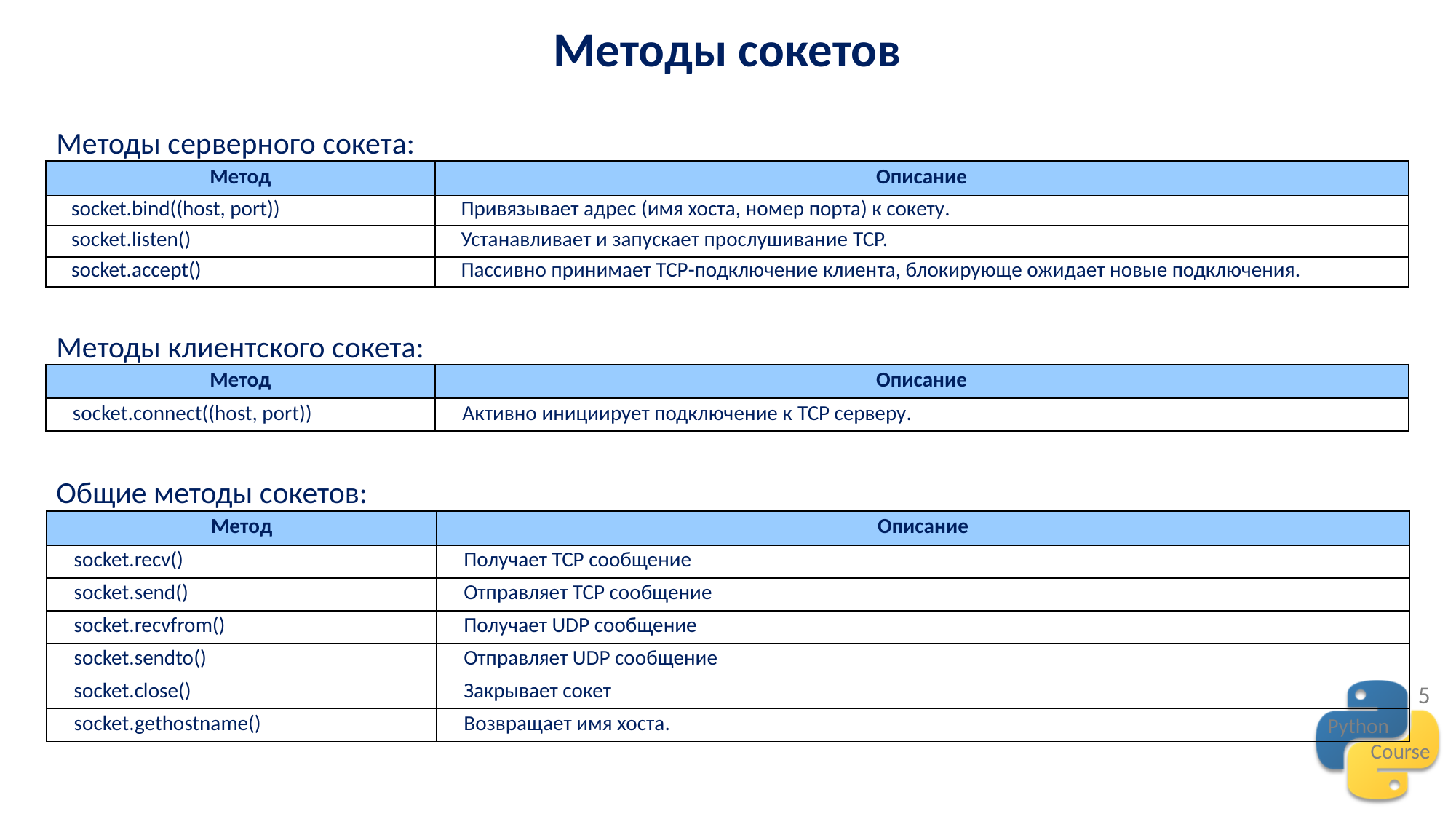

Методы сокетов
Методы серверного сокета:

Методы клиентского сокета:

Общие методы сокетов:

| Метод | Описание |
| --- | --- |
| socket.bind((host, port)) | Привязывает адрес (имя хоста, номер порта) к сокету. |
| socket.listen() | Устанавливает и запускает прослушивание TCP. |
| socket.accept() | Пассивно принимает TCP-подключение клиента, блокирующе ожидает новые подключения. |
| Метод | Описание |
| --- | --- |
| socket.connect((host, port)) | Активно инициирует подключение к TCP серверу. |
| Метод | Описание |
| --- | --- |
| socket.recv() | Получает TCP сообщение |
| socket.send() | Отправляет TCP сообщение |
| socket.recvfrom() | Получает UDP сообщение |
| socket.sendto() | Отправляет UDP сообщение |
| socket.close() | Закрывает сокет |
| socket.gethostname() | Возвращает имя хоста. |